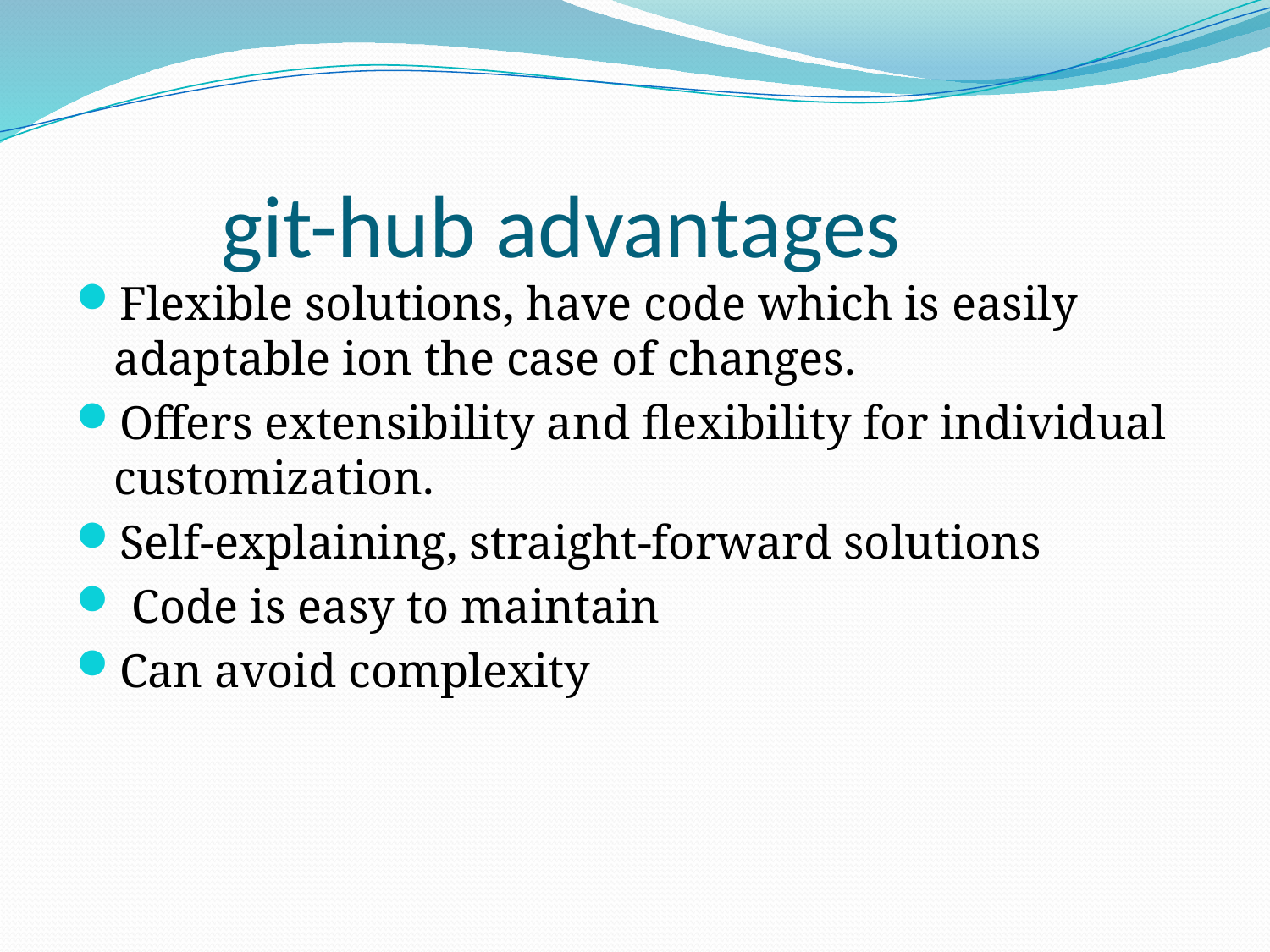

# git-hub advantages
Flexible solutions, have code which is easily adaptable ion the case of changes.
Offers extensibility and flexibility for individual customization.
Self-explaining, straight-forward solutions
 Code is easy to maintain
Can avoid complexity